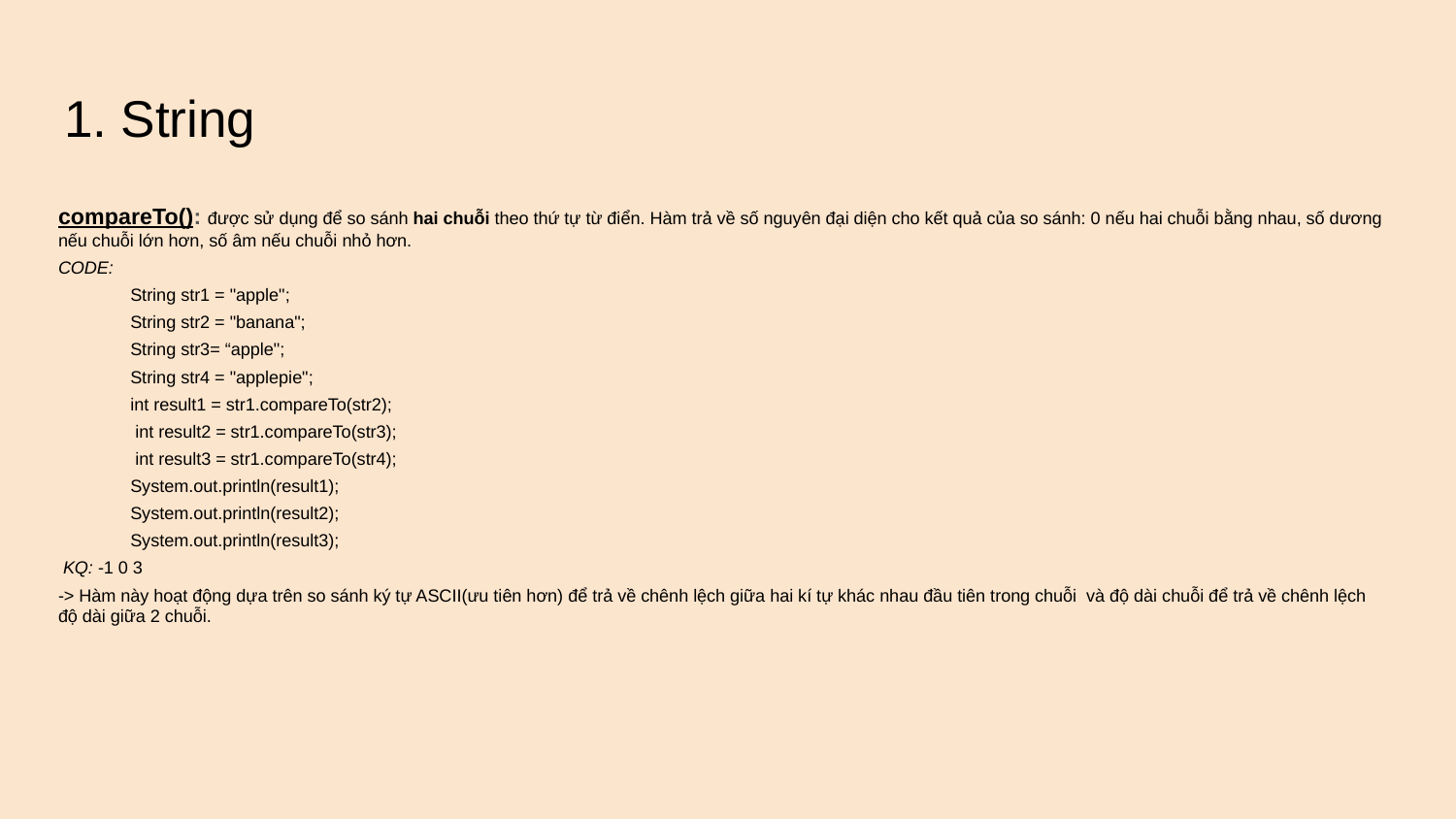

# 1. String
compareTo(): được sử dụng để so sánh hai chuỗi theo thứ tự từ điển. Hàm trả về số nguyên đại diện cho kết quả của so sánh: 0 nếu hai chuỗi bằng nhau, số dương nếu chuỗi lớn hơn, số âm nếu chuỗi nhỏ hơn.
CODE:
String str1 = "apple";
String str2 = "banana";
String str3= “apple";
String str4 = "applepie";
int result1 = str1.compareTo(str2);
 int result2 = str1.compareTo(str3);
 int result3 = str1.compareTo(str4);
System.out.println(result1);
System.out.println(result2);
System.out.println(result3);
 KQ: -1 0 3
-> Hàm này hoạt động dựa trên so sánh ký tự ASCII(ưu tiên hơn) để trả về chênh lệch giữa hai kí tự khác nhau đầu tiên trong chuỗi  và độ dài chuỗi để trả về chênh lệch độ dài giữa 2 chuỗi.